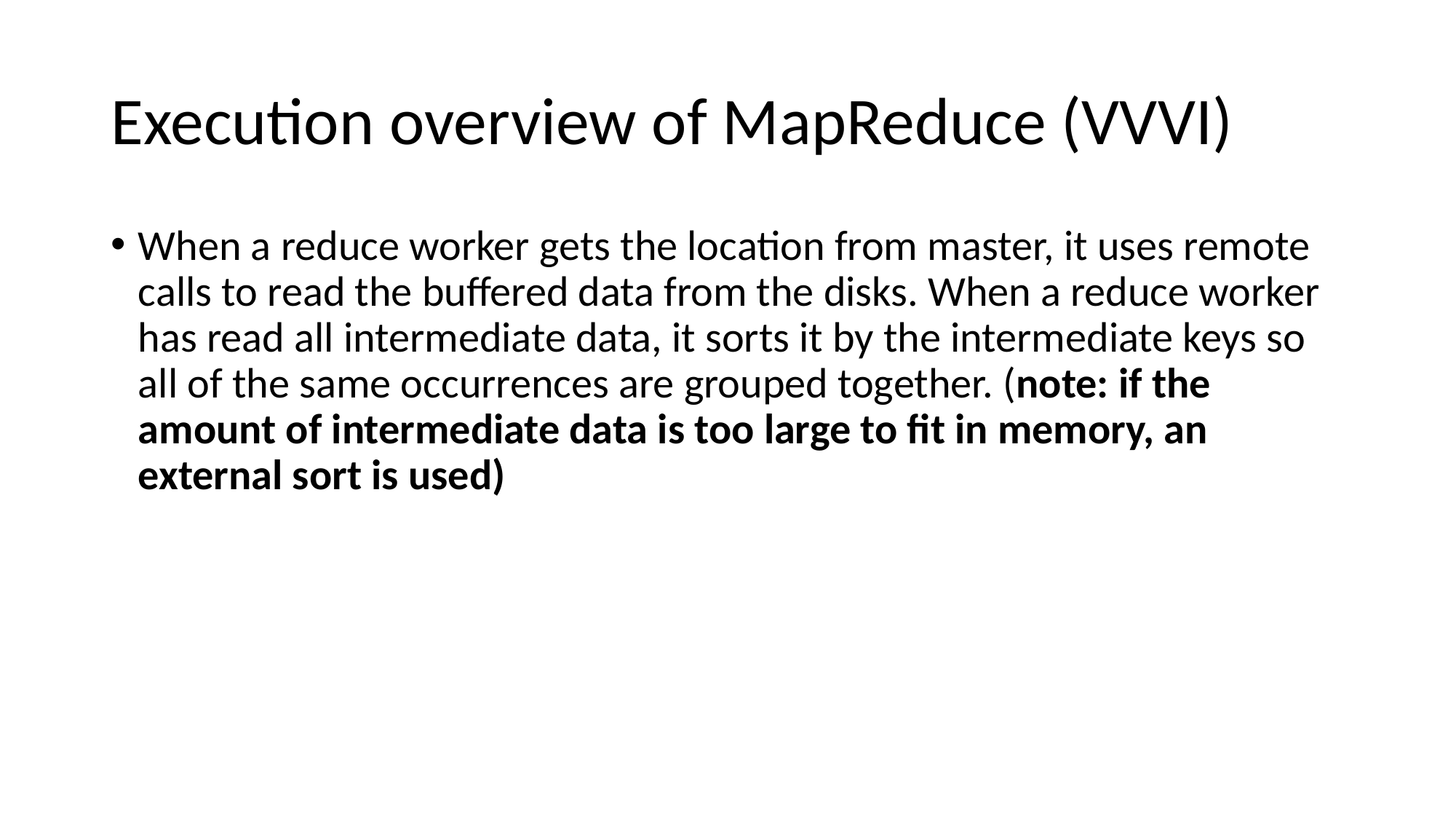

# Execution overview of MapReduce (VVVI)
When a reduce worker gets the location from master, it uses remote calls to read the buffered data from the disks. When a reduce worker has read all intermediate data, it sorts it by the intermediate keys so all of the same occurrences are grouped together. (note: if the amount of intermediate data is too large to fit in memory, an external sort is used)